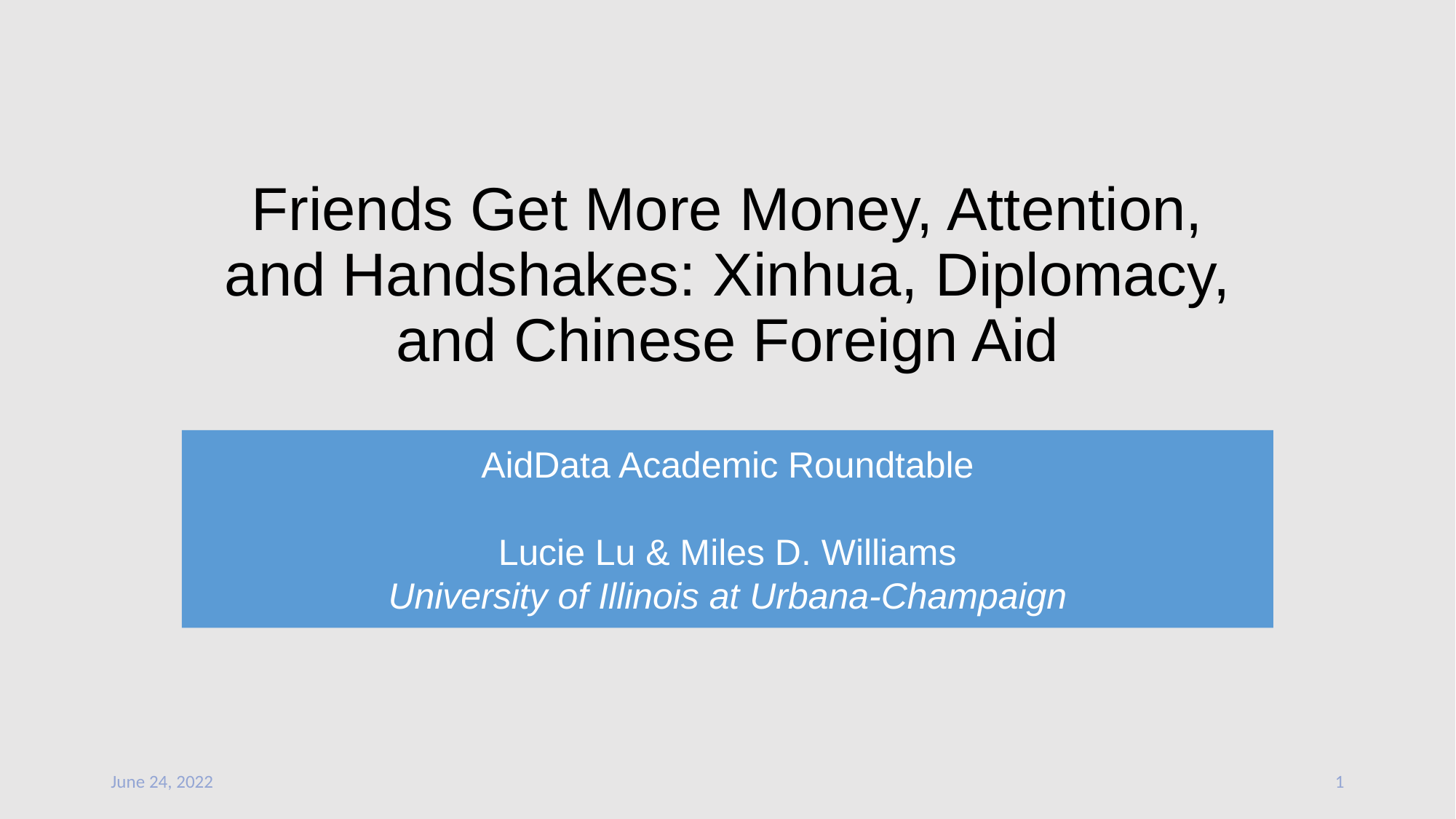

# Friends Get More Money, Attention, and Handshakes: Xinhua, Diplomacy, and Chinese Foreign Aid
AidData Academic Roundtable
Lucie Lu & Miles D. Williams
University of Illinois at Urbana-Champaign
June 24, 2022
1